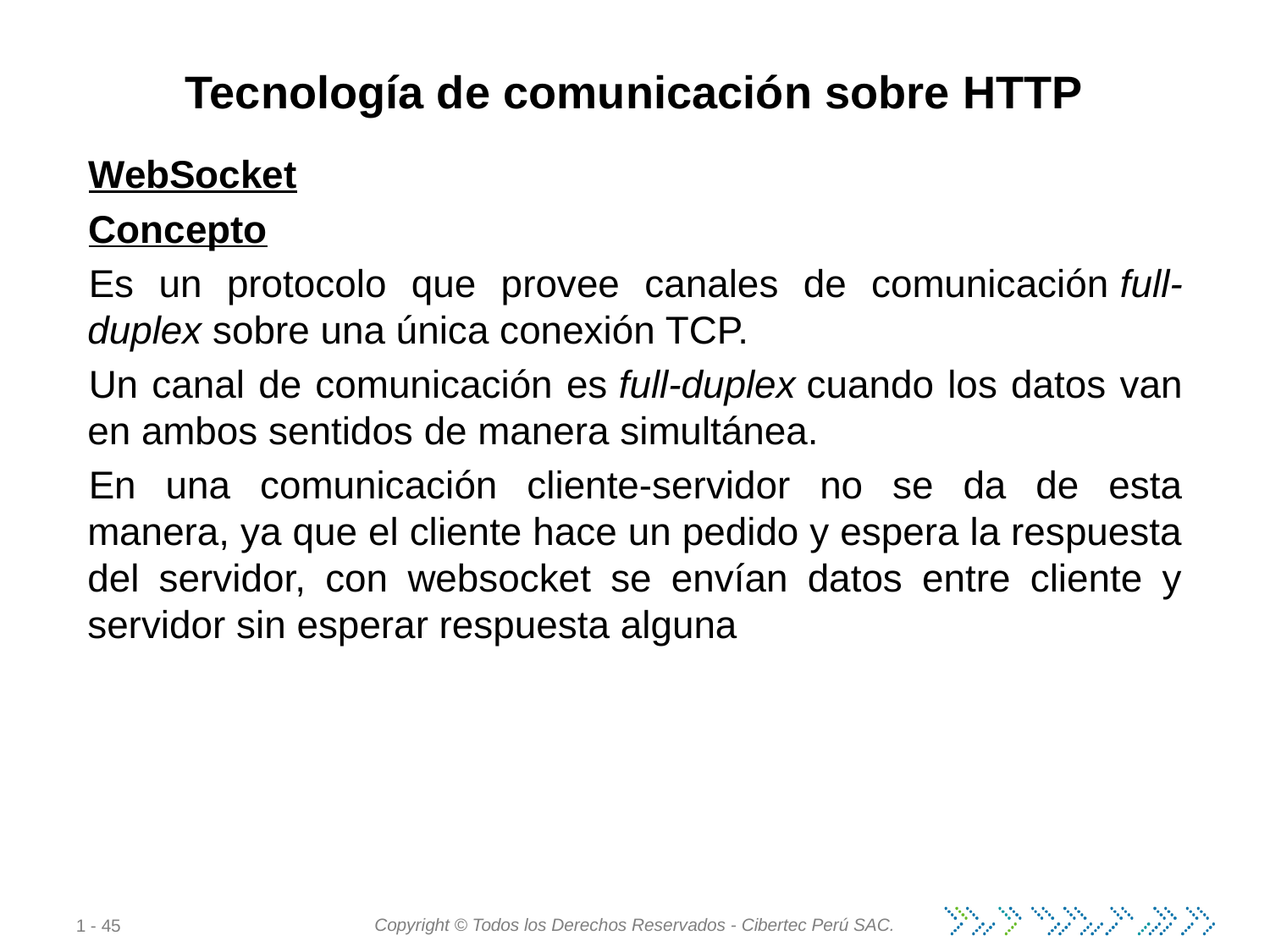

# Tecnología de comunicación sobre HTTP
WebSocket
Concepto
Es un protocolo que provee canales de comunicación full-duplex sobre una única conexión TCP.
Un canal de comunicación es full-duplex cuando los datos van en ambos sentidos de manera simultánea.
En una comunicación cliente-servidor no se da de esta manera, ya que el cliente hace un pedido y espera la respuesta del servidor, con websocket se envían datos entre cliente y servidor sin esperar respuesta alguna